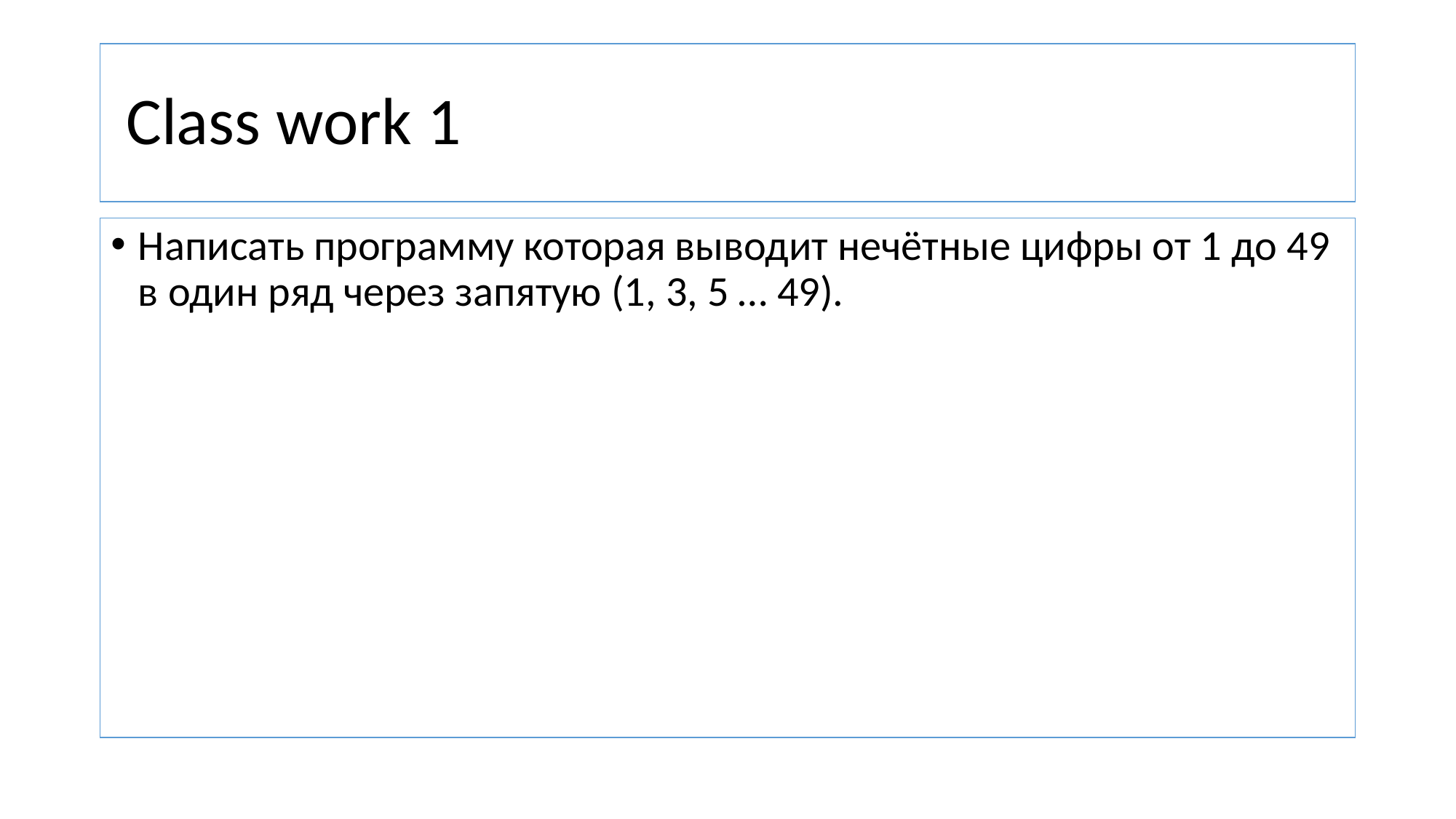

# Class work 1
Написать программу которая выводит нечётные цифры от 1 до 49 в один ряд через запятую (1, 3, 5 … 49).